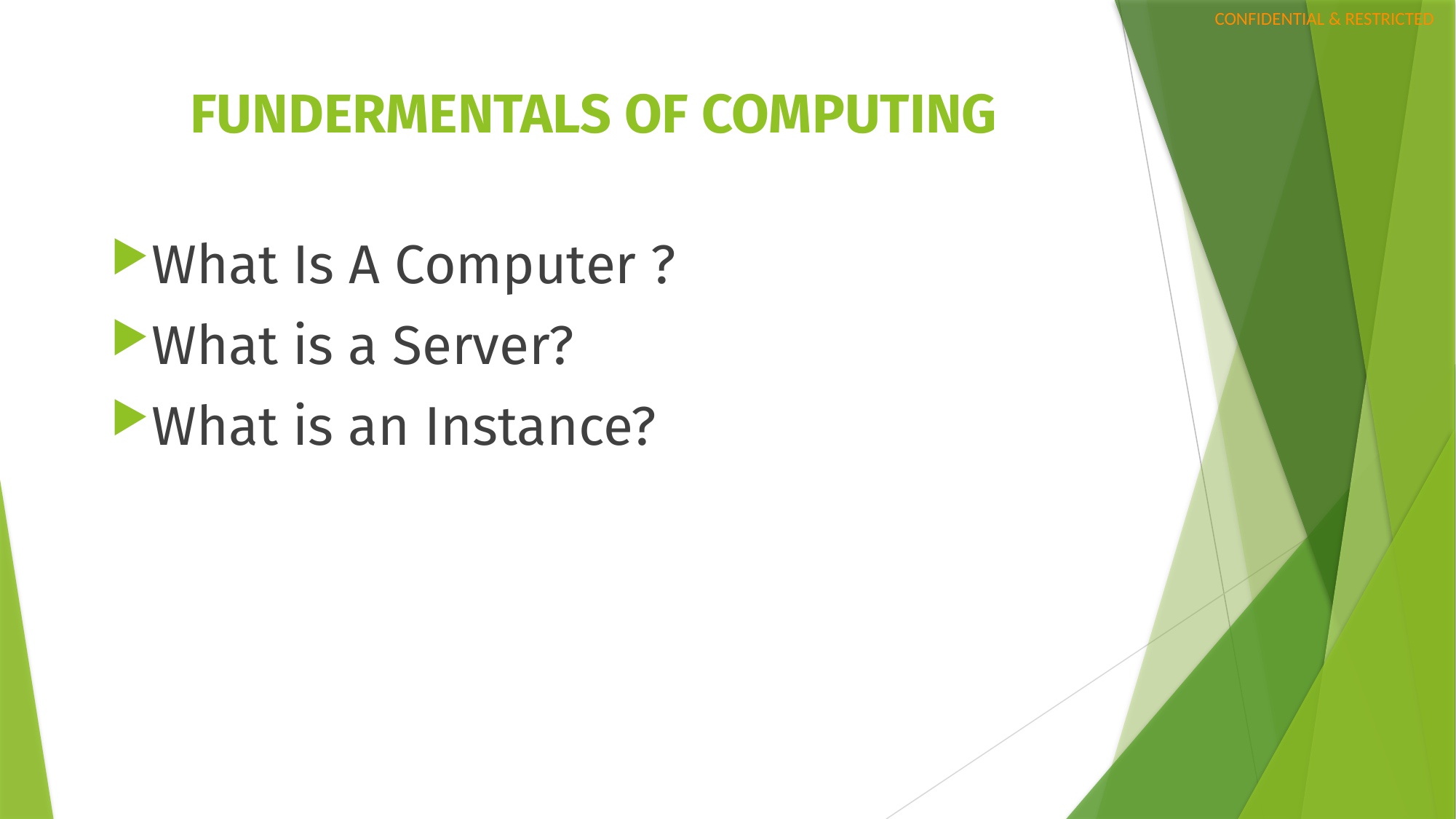

# FUNDERMENTALS OF COMPUTING
What Is A Computer ?
What is a Server?
What is an Instance?